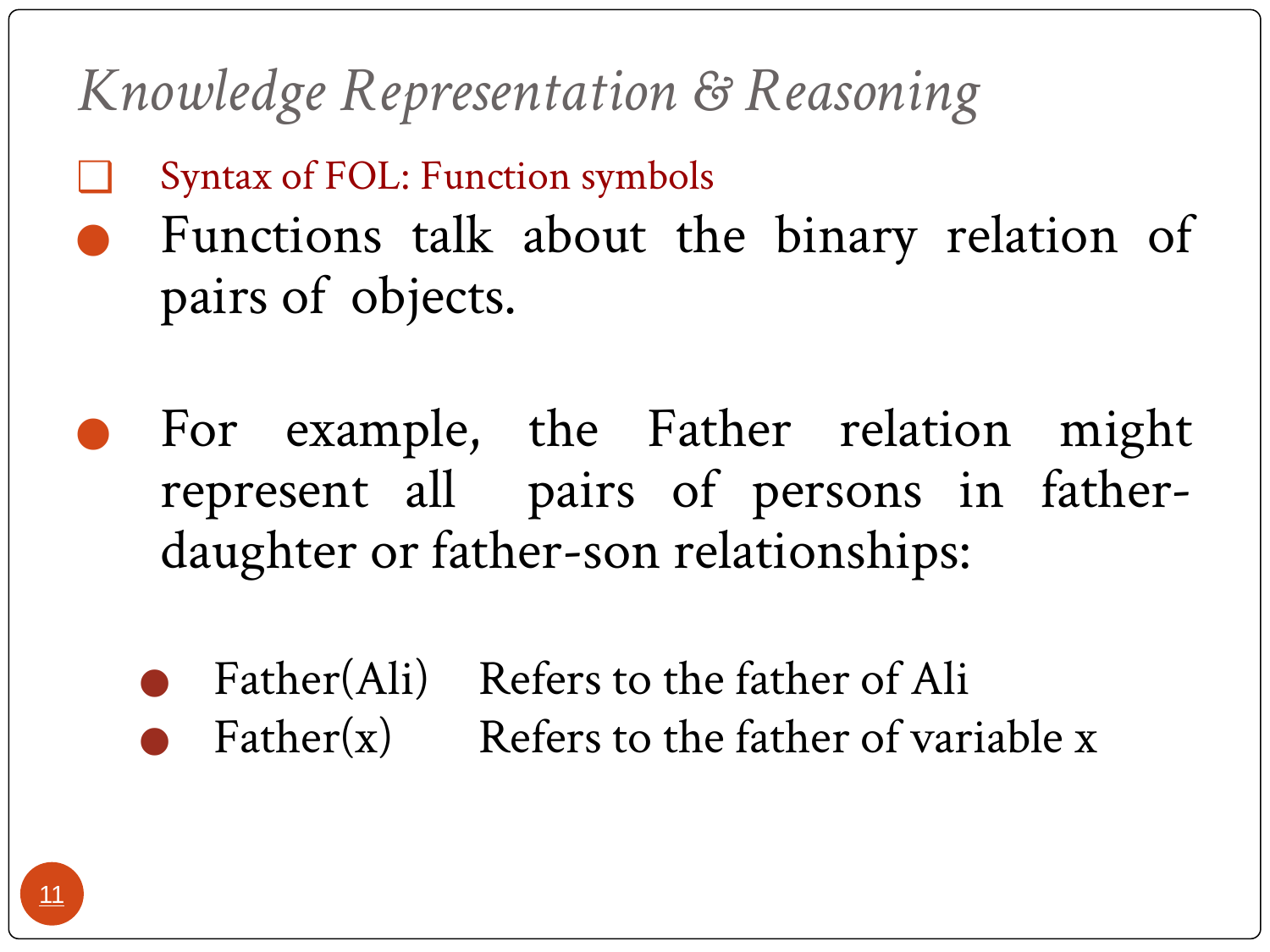

# Knowledge Representation & Reasoning
Syntax of FOL: Function symbols
Functions talk about the binary relation of pairs of  objects.

For example, the Father relation might represent all  pairs of persons in father-daughter or father-son relationships:

Father(Ali)	 Refers to the father of Ali
Father(x)	 Refers to the father of variable x

11